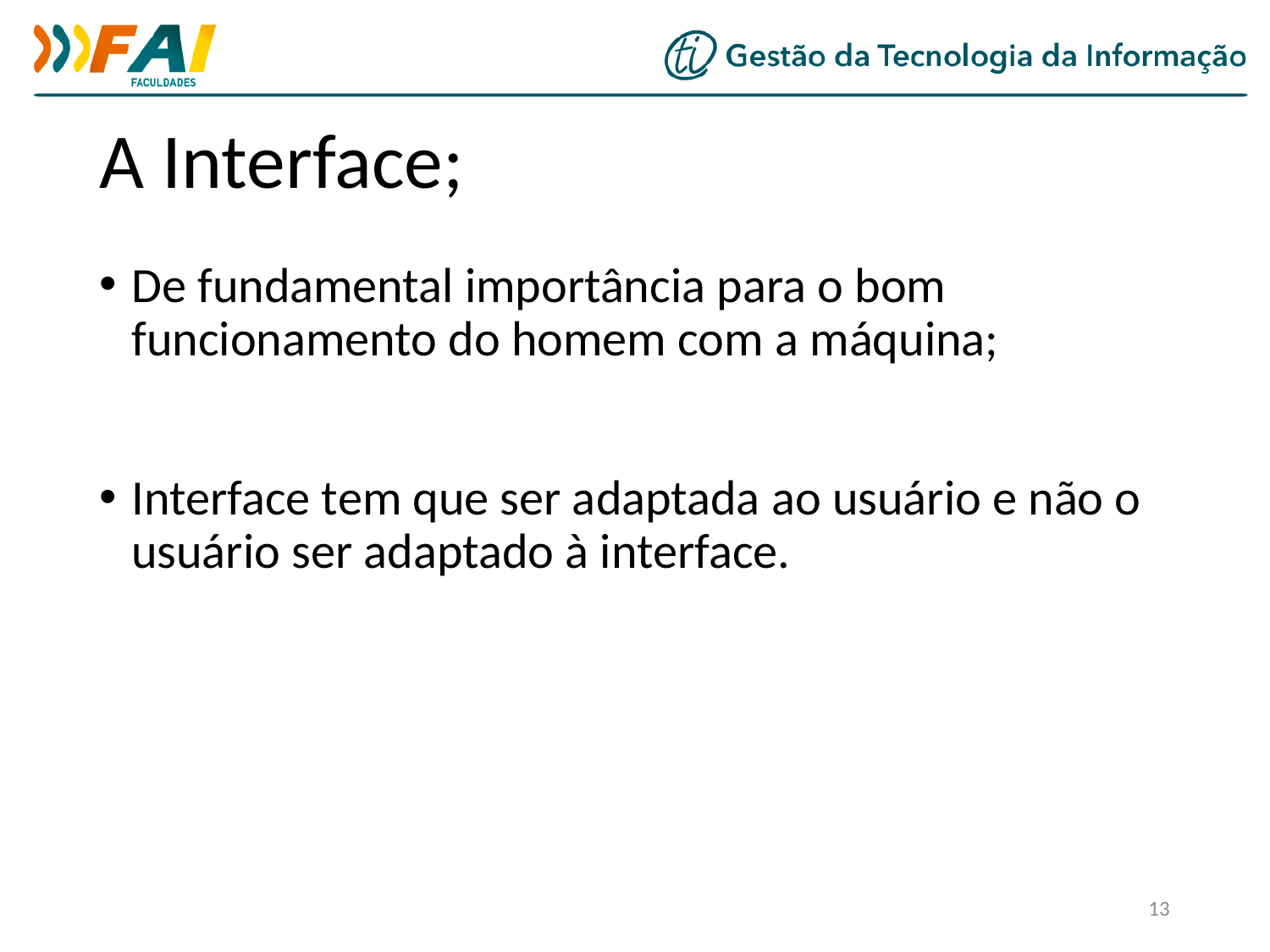

A Interface;

De fundamental importância para o bom funcionamento do homem com a máquina;

Interface tem que ser adaptada ao usuário e não o usuário ser adaptado à interface.
13